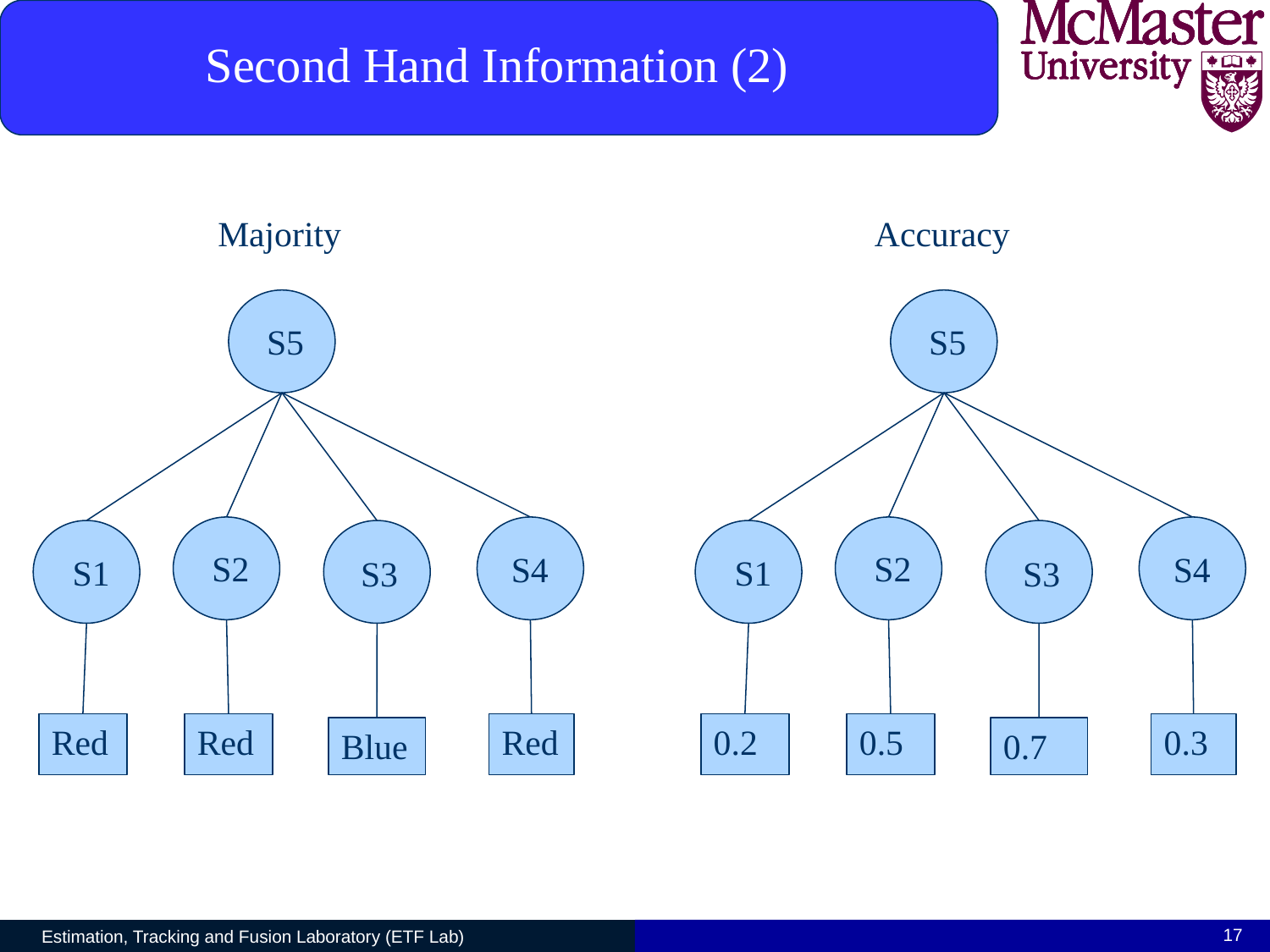

Second Hand Information (2)
Accuracy
Majority

S5
S5

S2
S2
S4
S4
S1
S1
S3
S3
Red
Red
0.2
0.3
Red
0.5
Blue
0.7